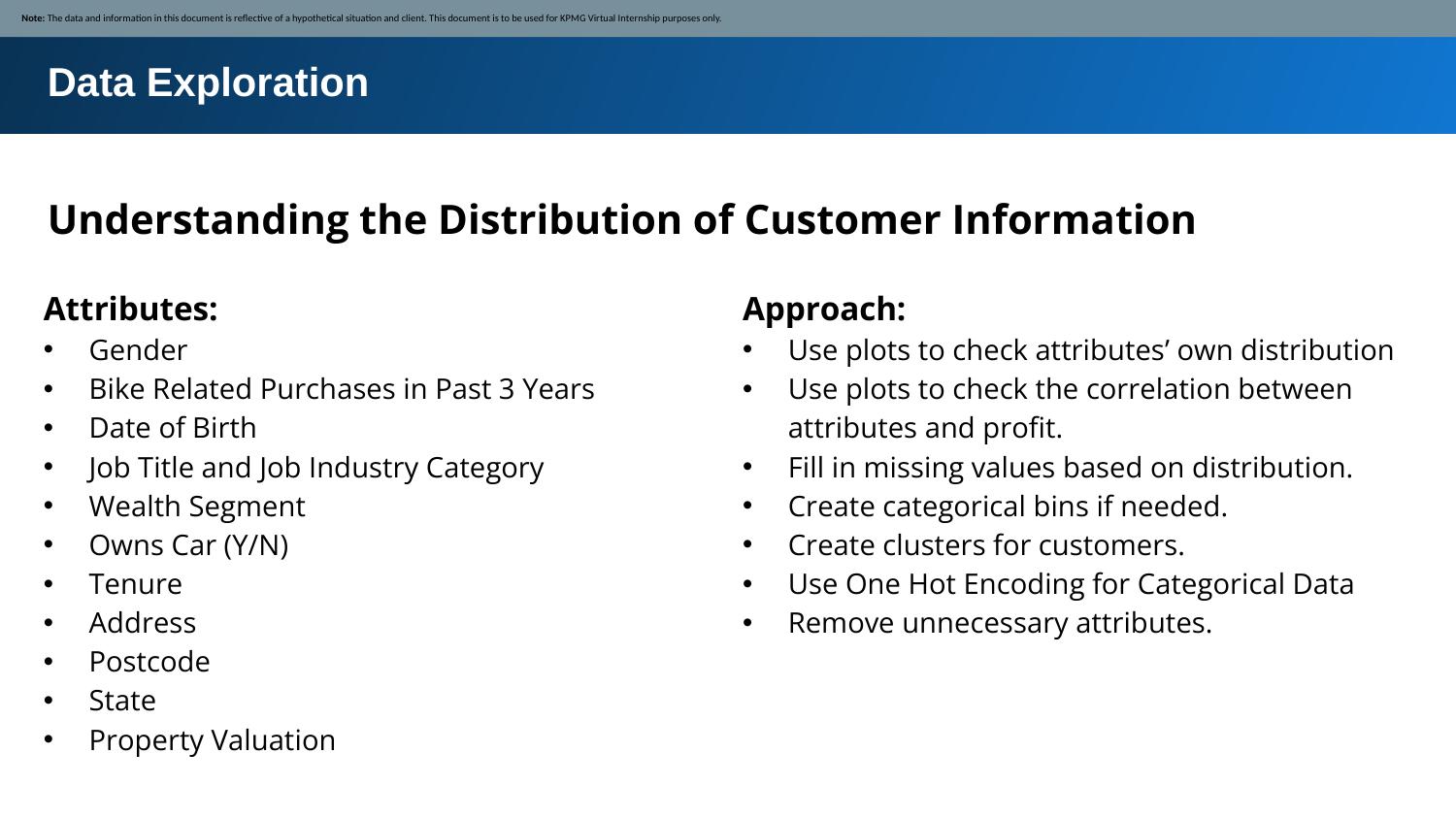

Note: The data and information in this document is reflective of a hypothetical situation and client. This document is to be used for KPMG Virtual Internship purposes only.
Data Exploration
Understanding the Distribution of Customer Information
Attributes:
Gender
Bike Related Purchases in Past 3 Years
Date of Birth
Job Title and Job Industry Category
Wealth Segment
Owns Car (Y/N)
Tenure
Address
Postcode
State
Property Valuation

Approach:
Use plots to check attributes’ own distribution
Use plots to check the correlation between attributes and profit.
Fill in missing values based on distribution.
Create categorical bins if needed.
Create clusters for customers.
Use One Hot Encoding for Categorical Data
Remove unnecessary attributes.